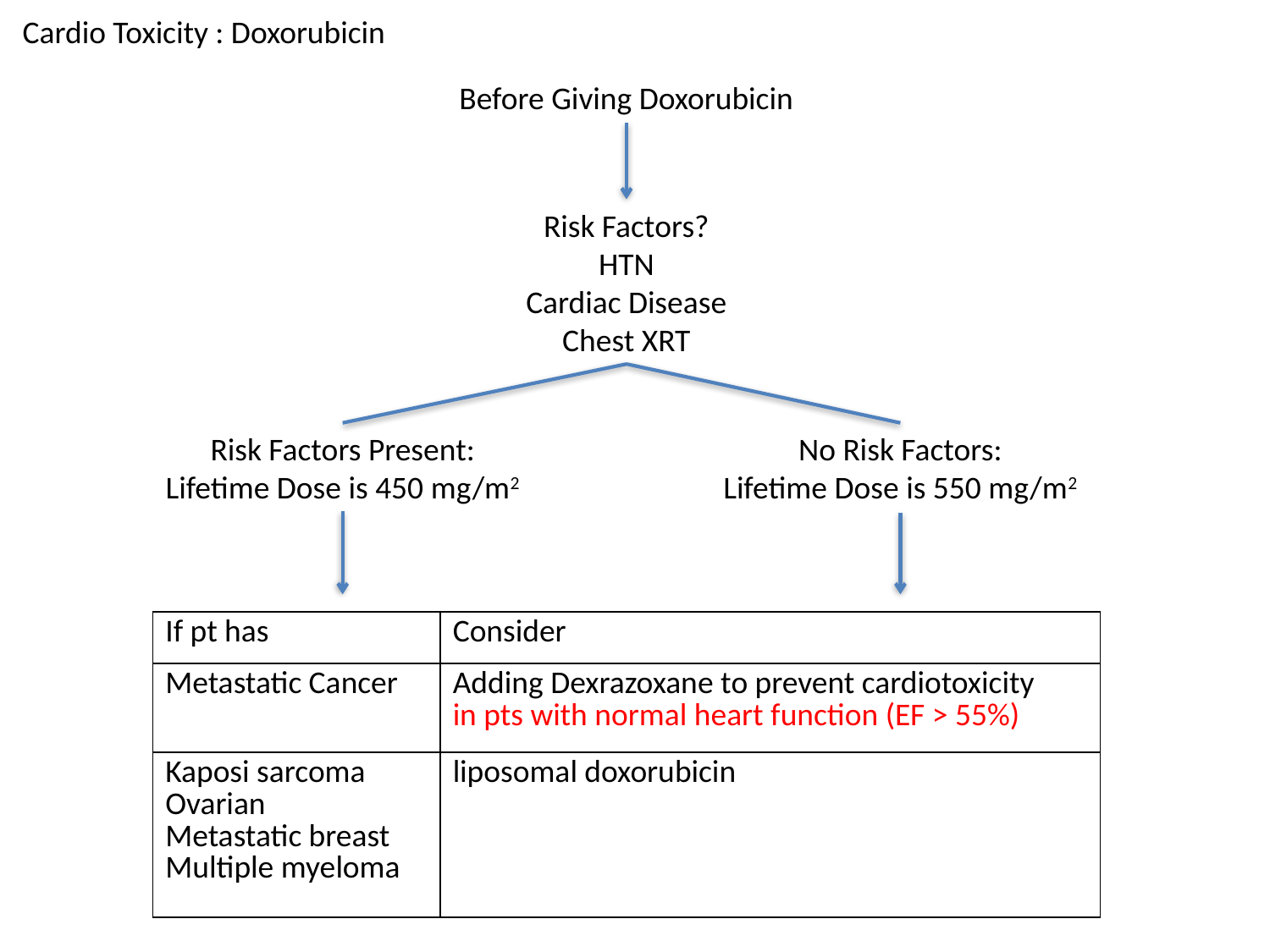

Cardio Toxicity : Doxorubicin
Before Giving Doxorubicin
Risk Factors?
HTN
Cardiac Disease
Chest XRT
Risk Factors Present:
Lifetime Dose is 450 mg/m2
No Risk Factors:
Lifetime Dose is 550 mg/m2
| If pt has | Consider |
| --- | --- |
| Metastatic Cancer | Adding Dexrazoxane to prevent cardiotoxicity in pts with normal heart function (EF > 55%) |
| Kaposi sarcoma Ovarian Metastatic breast Multiple myeloma | liposomal doxorubicin |